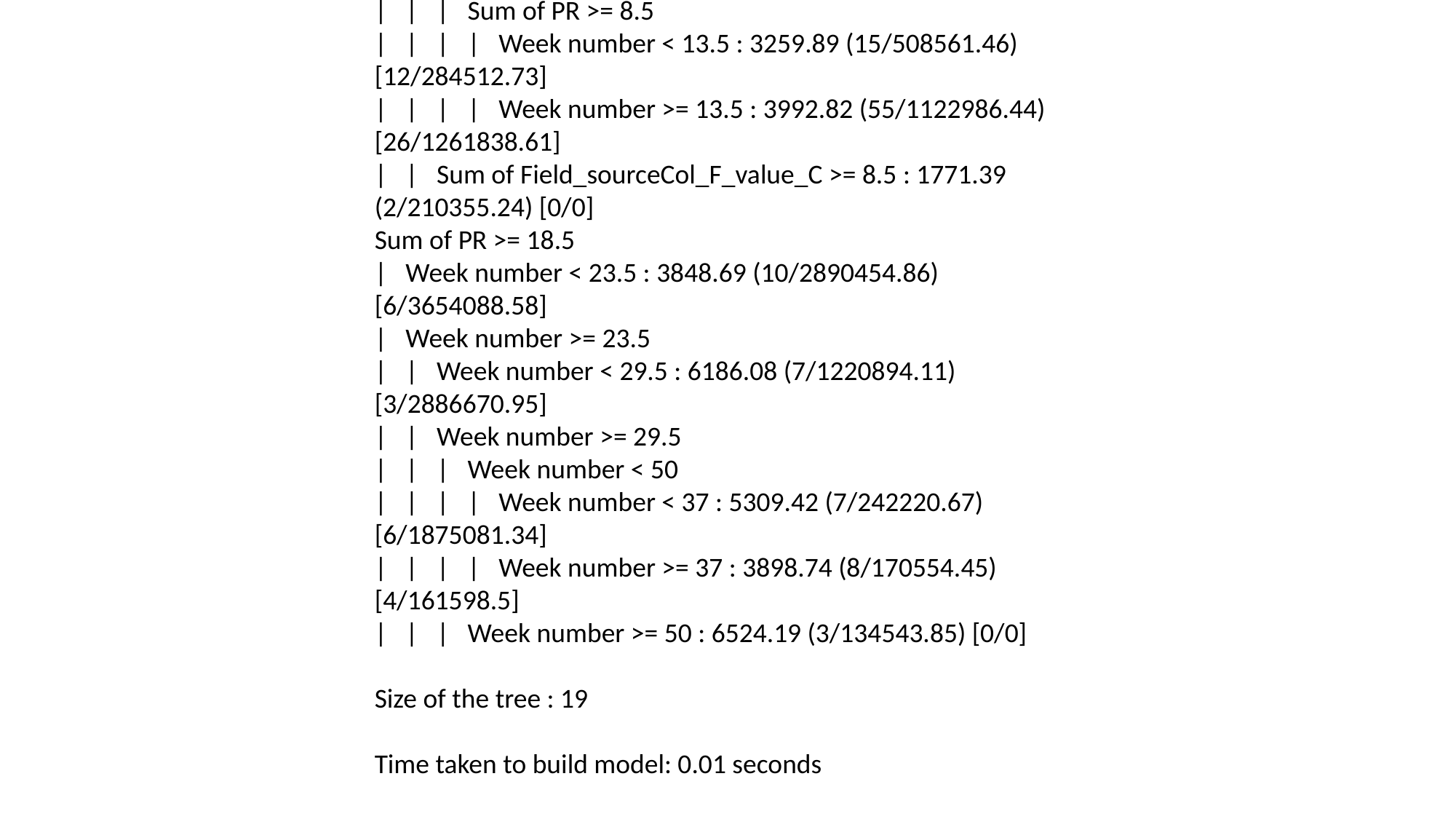

REPTree
============

Sum of PR < 18.5
|   Sum of PR < 5.5 : 2269.14 (6/1341280.87) [6/1453694.37]
|   Sum of PR >= 5.5
|   |   Sum of Field_sourceCol_F_value_C < 8.5
|   |   |   Sum of PR < 8.5 : 3229.43 (28/381602.82) [8/736185.73]
|   |   |   Sum of PR >= 8.5
|   |   |   |   Week number < 13.5 : 3259.89 (15/508561.46) [12/284512.73]
|   |   |   |   Week number >= 13.5 : 3992.82 (55/1122986.44) [26/1261838.61]
|   |   Sum of Field_sourceCol_F_value_C >= 8.5 : 1771.39 (2/210355.24) [0/0]
Sum of PR >= 18.5
|   Week number < 23.5 : 3848.69 (10/2890454.86) [6/3654088.58]
|   Week number >= 23.5
|   |   Week number < 29.5 : 6186.08 (7/1220894.11) [3/2886670.95]
|   |   Week number >= 29.5
|   |   |   Week number < 50
|   |   |   |   Week number < 37 : 5309.42 (7/242220.67) [6/1875081.34]
|   |   |   |   Week number >= 37 : 3898.74 (8/170554.45) [4/161598.5]
|   |   |   Week number >= 50 : 6524.19 (3/134543.85) [0/0]

Size of the tree : 19

Time taken to build model: 0.01 seconds

=== Cross-validation ===
=== Summary ===

Correlation coefficient                  0.3914
Mean absolute error                    938.8124
Root mean squared error               1255.3562
Relative absolute error                 91.5181 %
Root relative squared error             92.3444 %
Total Number of Instances              212